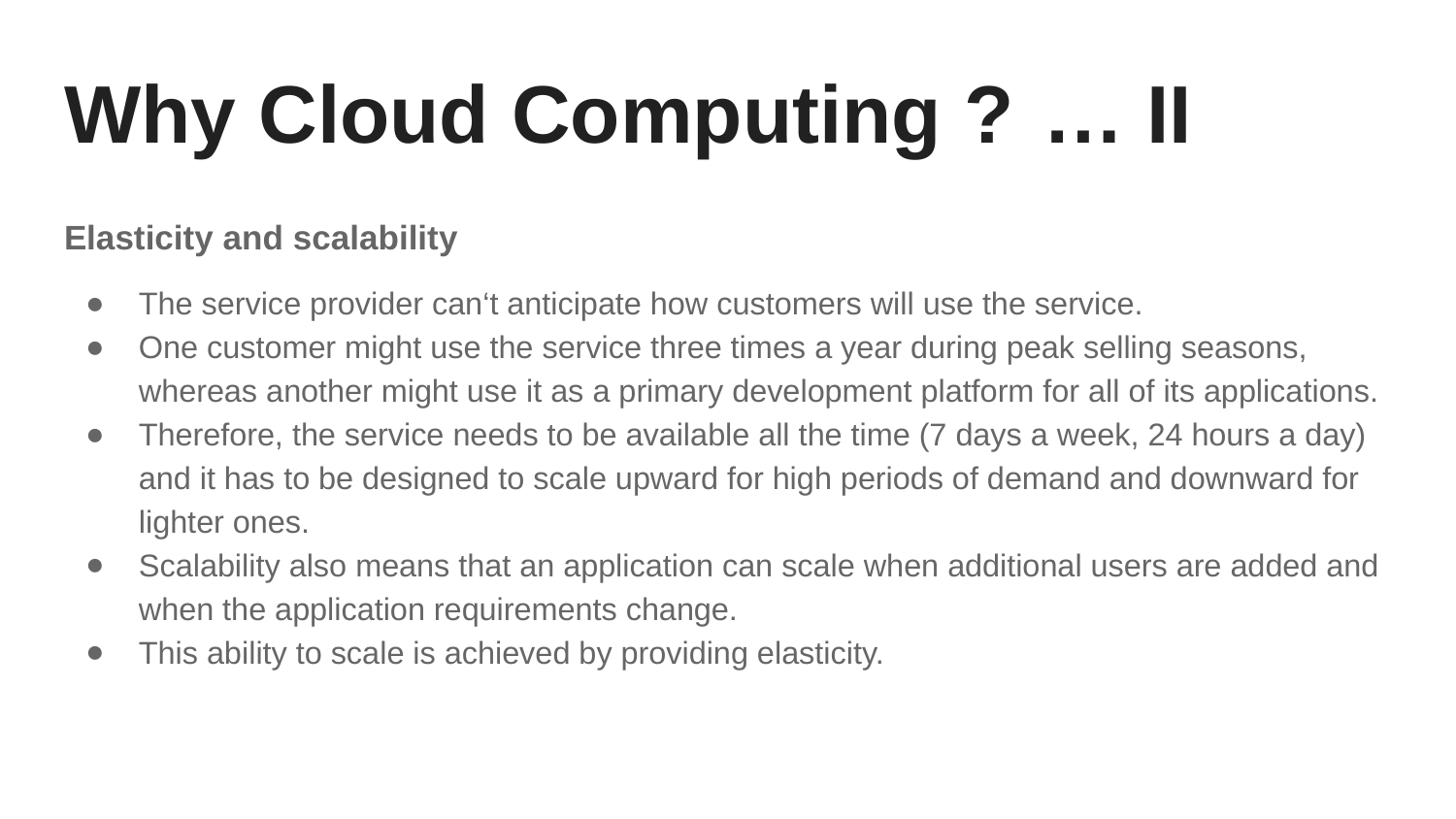

# Why Cloud Computing ?	… II

Elasticity and scalability
The service provider can‘t anticipate how customers will use the service.
One customer might use the service three times a year during peak selling seasons, whereas another might use it as a primary development platform for all of its applications.
Therefore, the service needs to be available all the time (7 days a week, 24 hours a day) and it has to be designed to scale upward for high periods of demand and downward for lighter ones.
Scalability also means that an application can scale when additional users are added and when the application requirements change.
This ability to scale is achieved by providing elasticity.